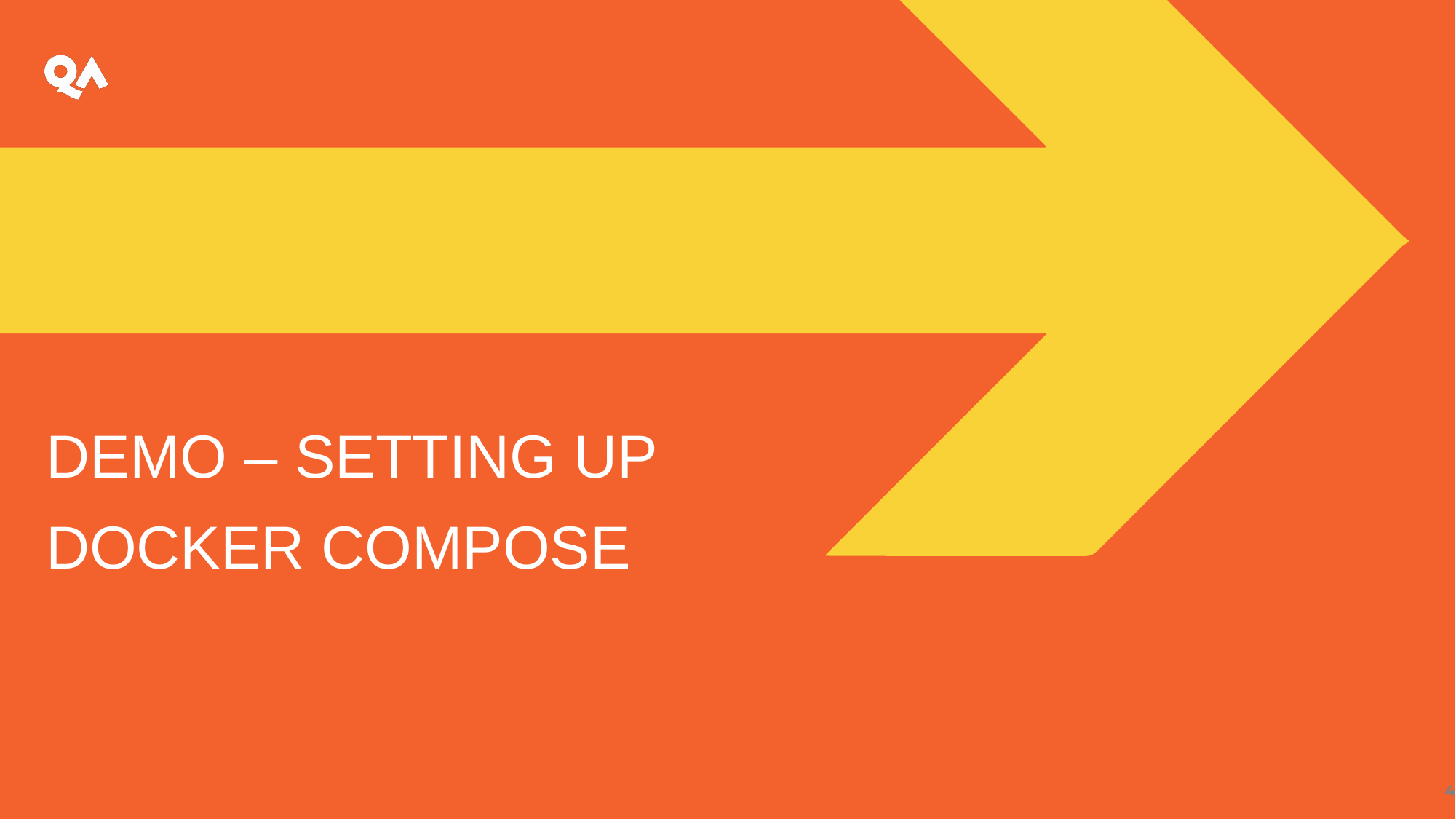

# Demo – Setting up docker compose
4